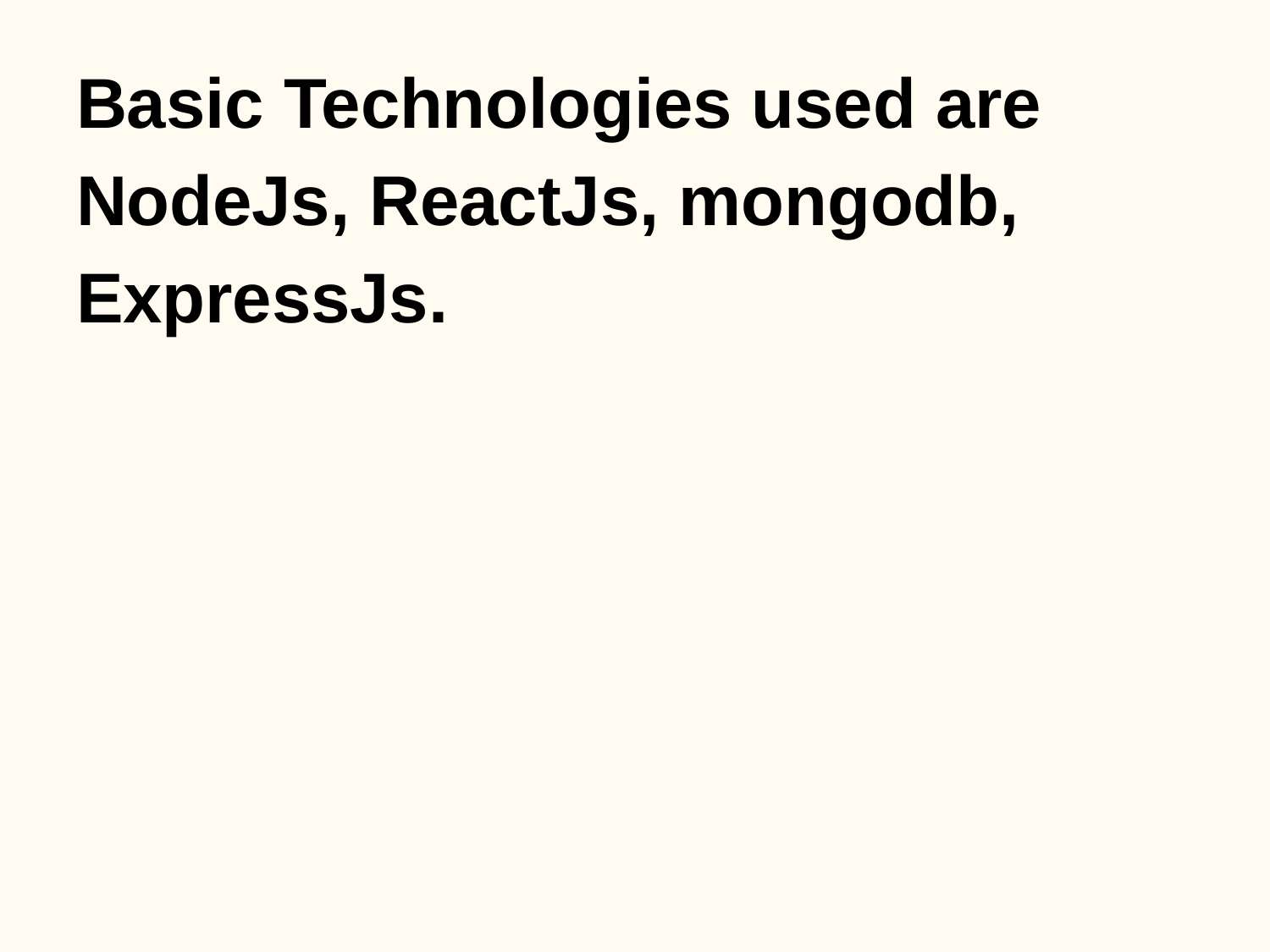

Basic Technologies used are NodeJs, ReactJs, mongodb, ExpressJs.